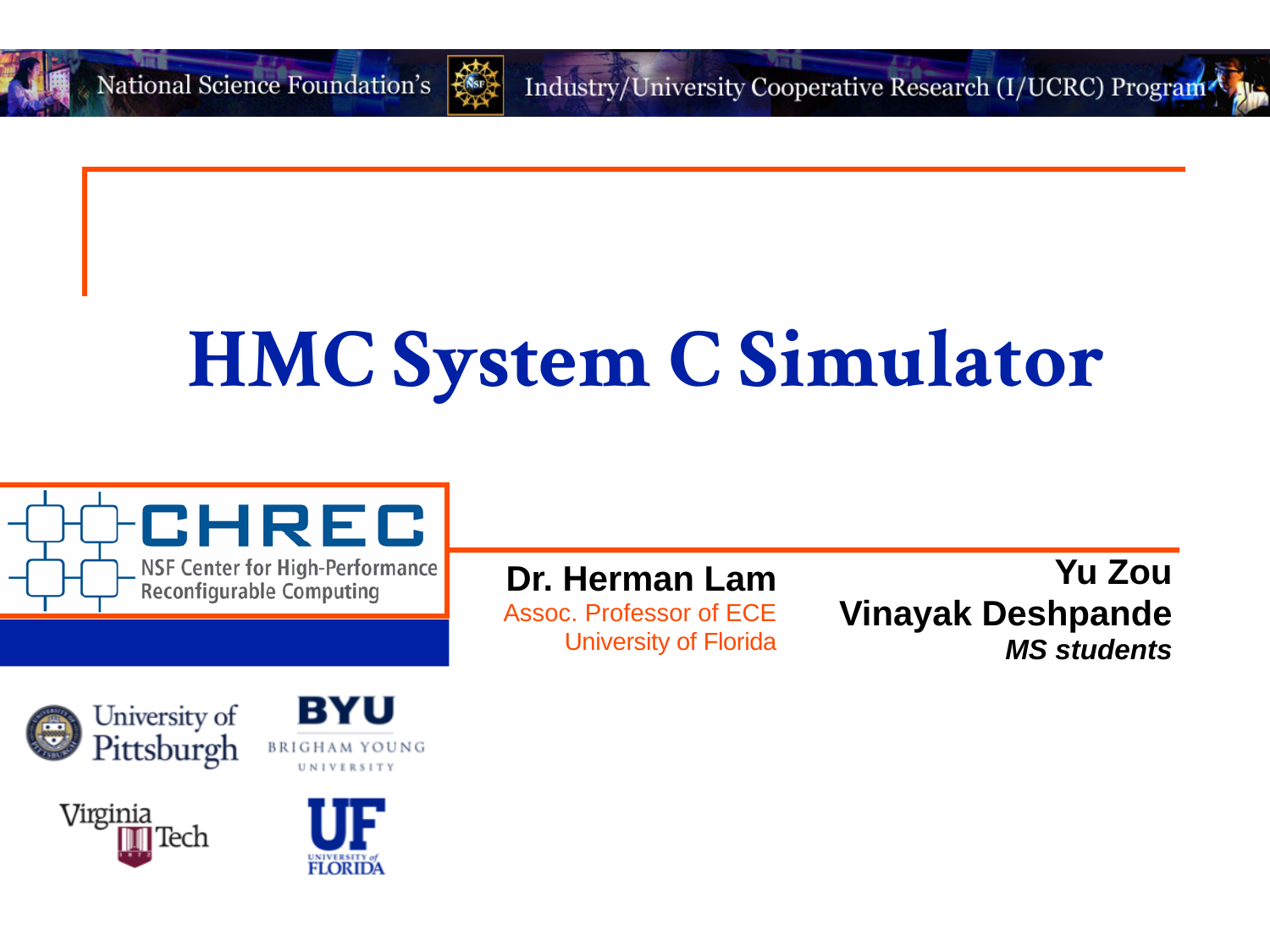

# HMC System C Simulator
Yu Zou
Vinayak Deshpande
MS students

Dr. Herman Lam
 Assoc. Professor of ECE
University of Florida